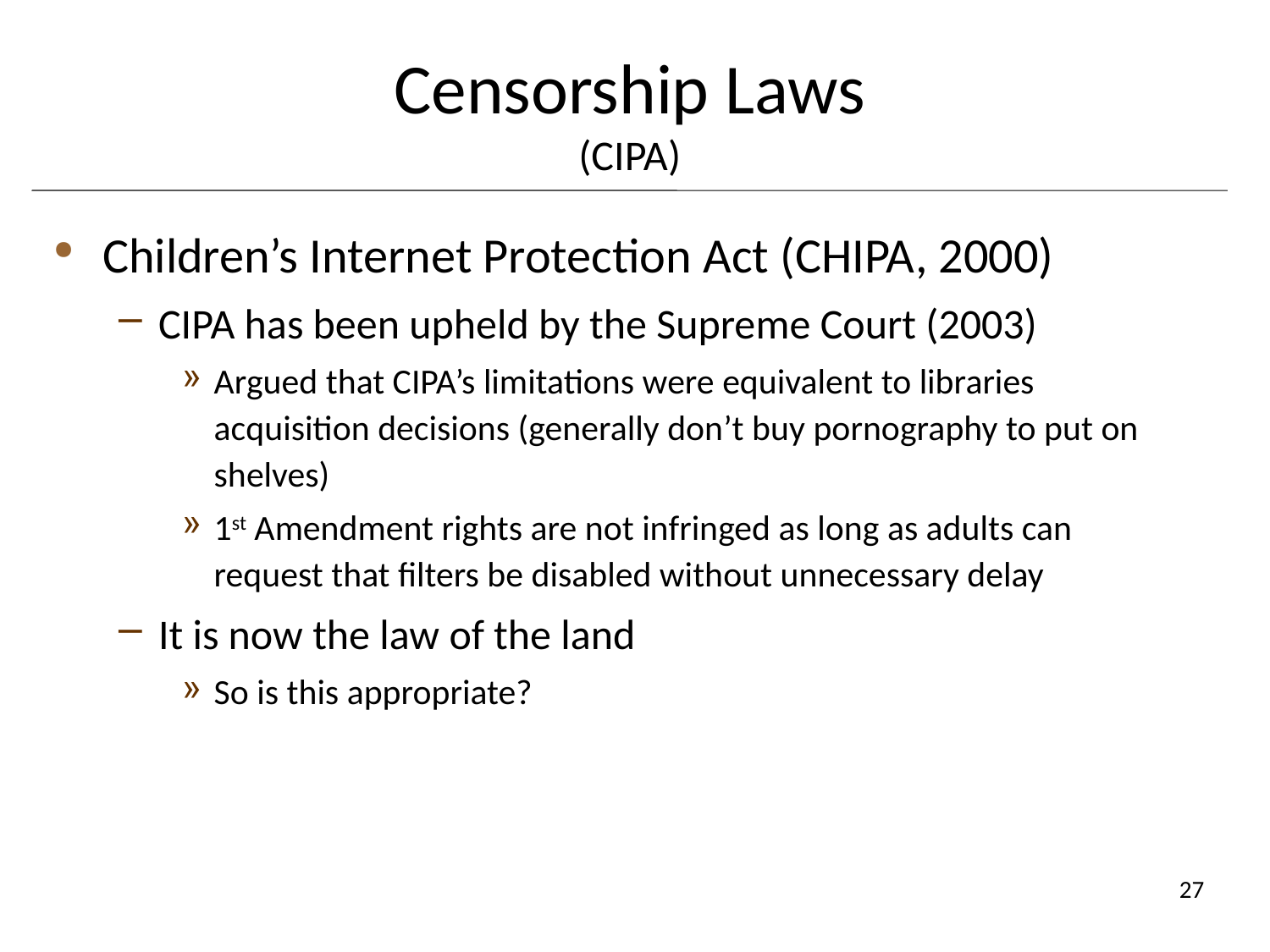

# Censorship Laws (CIPA)
Children’s Internet Protection Act (CHIPA, 2000)
CIPA has been upheld by the Supreme Court (2003)
Argued that CIPA’s limitations were equivalent to libraries acquisition decisions (generally don’t buy pornography to put on shelves)
1st Amendment rights are not infringed as long as adults can request that filters be disabled without unnecessary delay
It is now the law of the land
So is this appropriate?

27